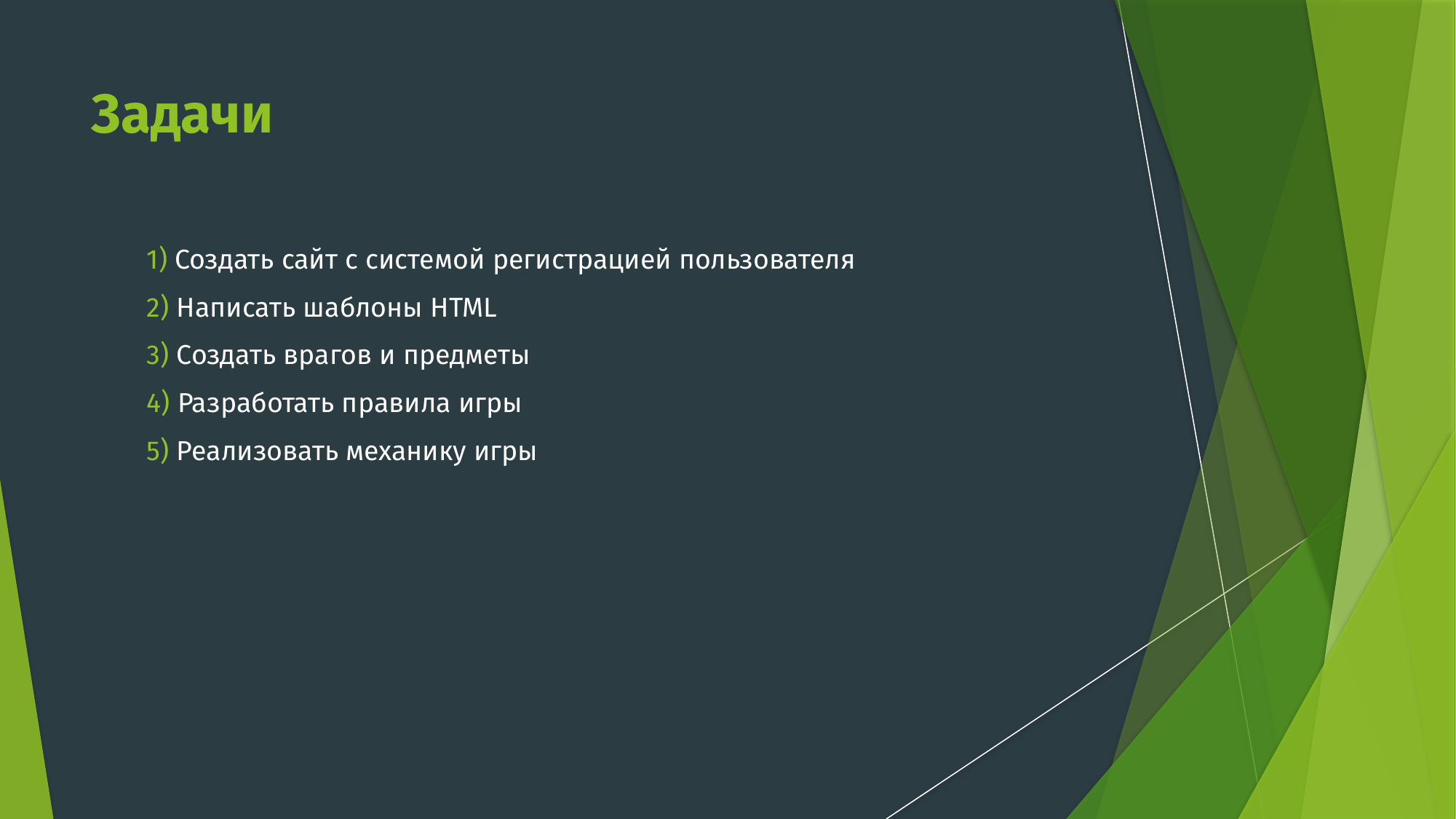

Задачи
1) Создать сайт с системой регистрацией пользователя
2) Написать шаблоны HTML
3) Создать врагов и предметы
4) Разработать правила игры
5) Реализовать механику игры